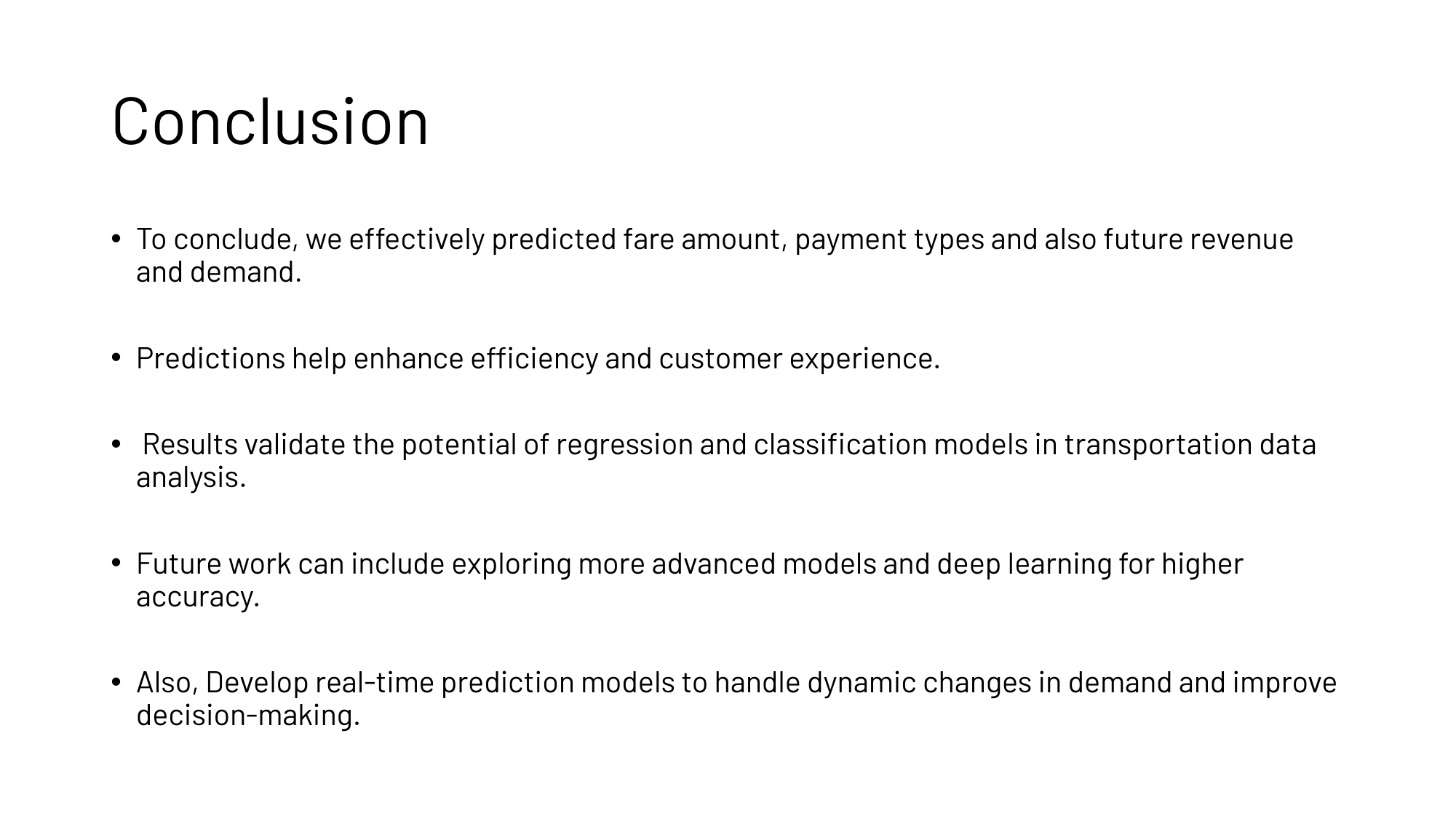

# Conclusion
To conclude, we effectively predicted fare amount, payment types and also future revenue and demand.

Predictions help enhance efficiency and customer experience.

 Results validate the potential of regression and classification models in transportation data analysis.

Future work can include exploring more advanced models and deep learning for higher accuracy.

Also, Develop real-time prediction models to handle dynamic changes in demand and improve decision-making.